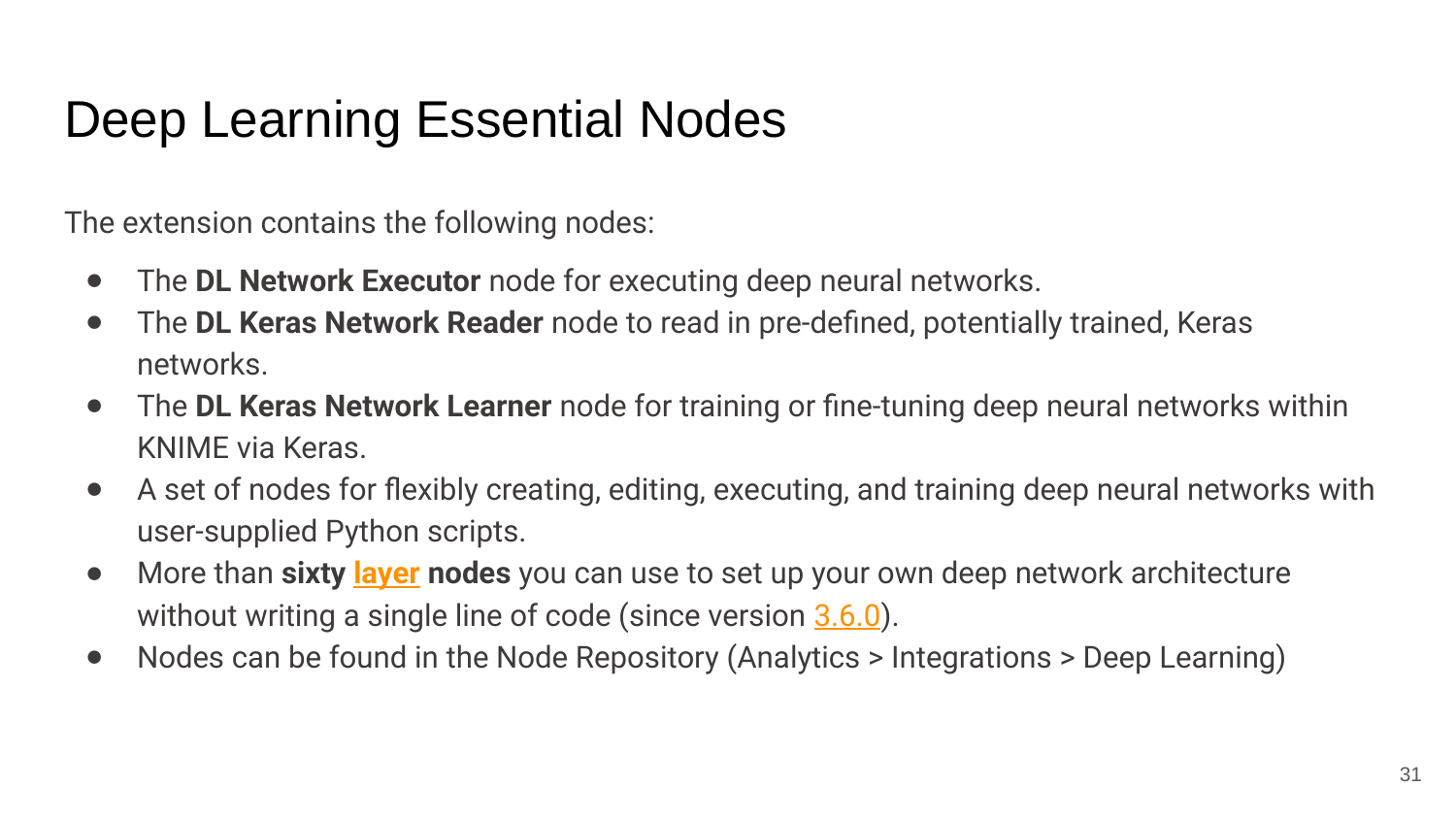

# Deep Learning Essential Nodes
The extension contains the following nodes:
The DL Network Executor node for executing deep neural networks.
The DL Keras Network Reader node to read in pre-defined, potentially trained, Keras networks.
The DL Keras Network Learner node for training or fine-tuning deep neural networks within KNIME via Keras.
A set of nodes for flexibly creating, editing, executing, and training deep neural networks with user-supplied Python scripts.
More than sixty layer nodes you can use to set up your own deep network architecture without writing a single line of code (since version 3.6.0).
Nodes can be found in the Node Repository (Analytics > Integrations > Deep Learning)
31